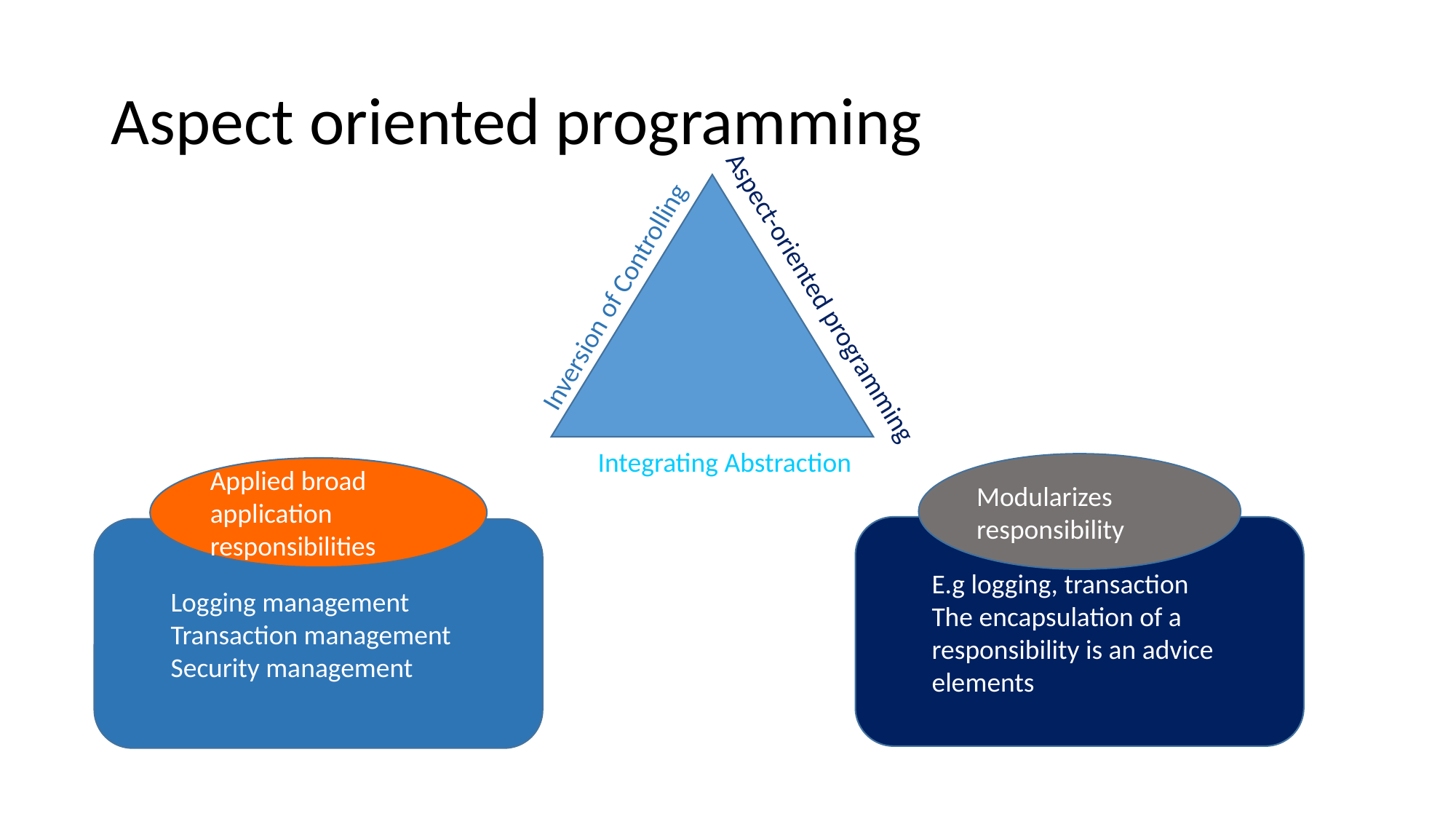

# Aspect oriented programming

Inversion of Controlling
Aspect-oriented programming

Integrating Abstraction
Modularizes responsibility
Applied broad application responsibilities
E.g logging, transaction
The encapsulation of a responsibility is an advice elements
Logging management
Transaction management
Security management